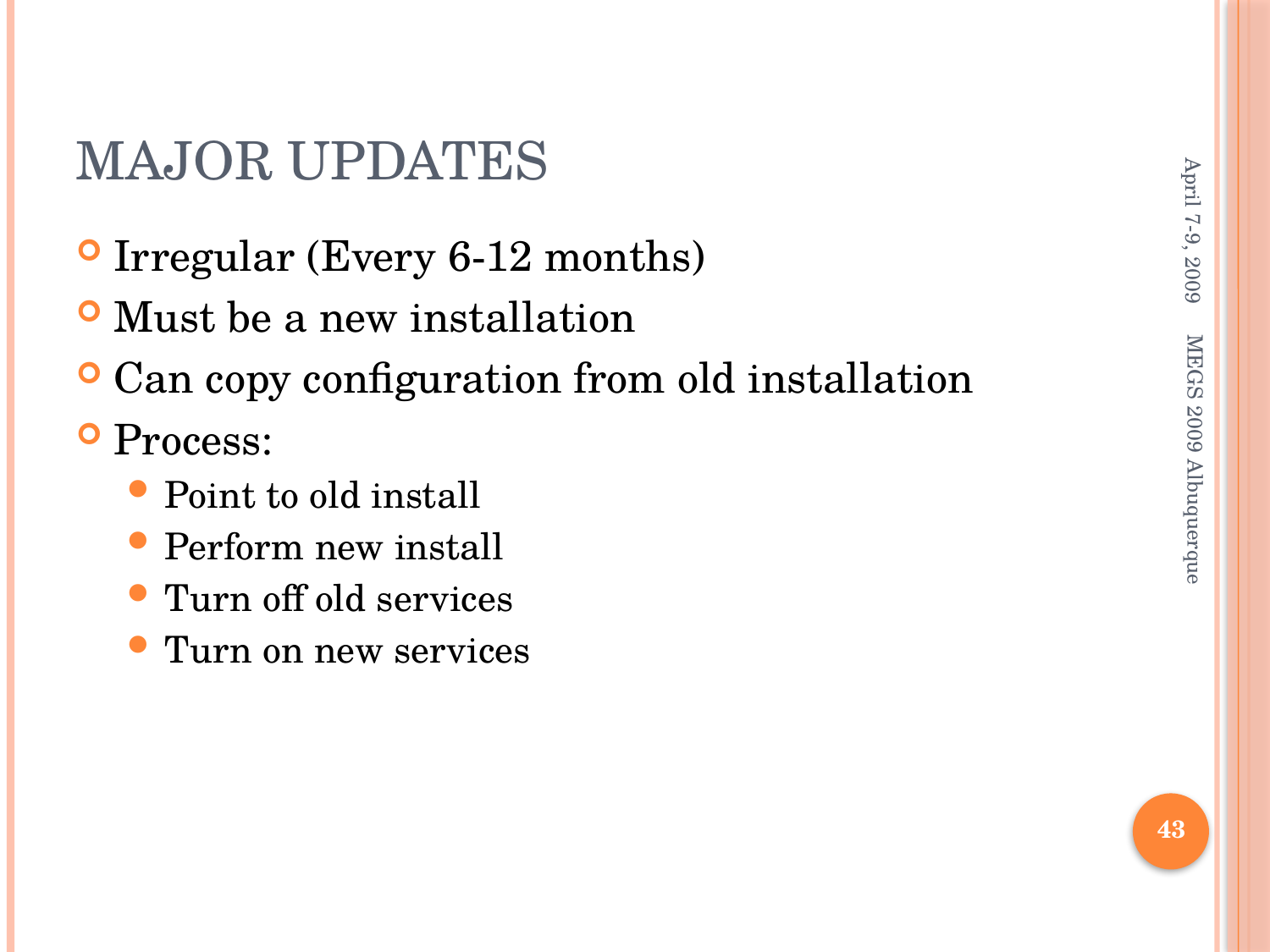

# Major Updates
April 7-9, 2009
Irregular (Every 6-12 months)
Must be a new installation
Can copy configuration from old installation
Process:
Point to old install
Perform new install
Turn off old services
Turn on new services

MEGS 2009 Albuquerque
43